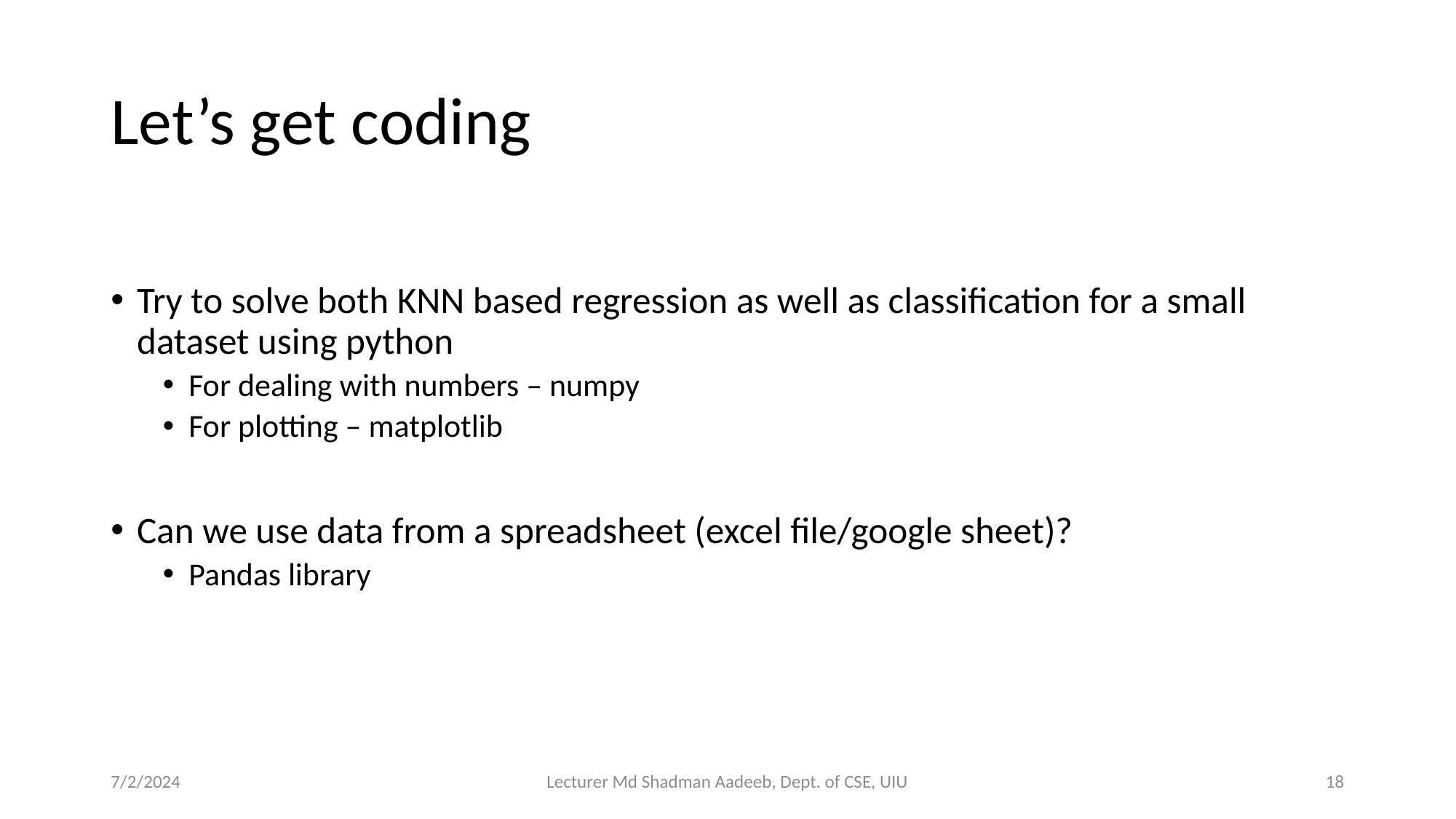

# Let’s get coding

Try to solve both KNN based regression as well as classification for a small dataset using python
For dealing with numbers – numpy
For plotting – matplotlib

Can we use data from a spreadsheet (excel file/google sheet)?
Pandas library

7/2/2024
Lecturer Md Shadman Aadeeb, Dept. of CSE, UIU
18